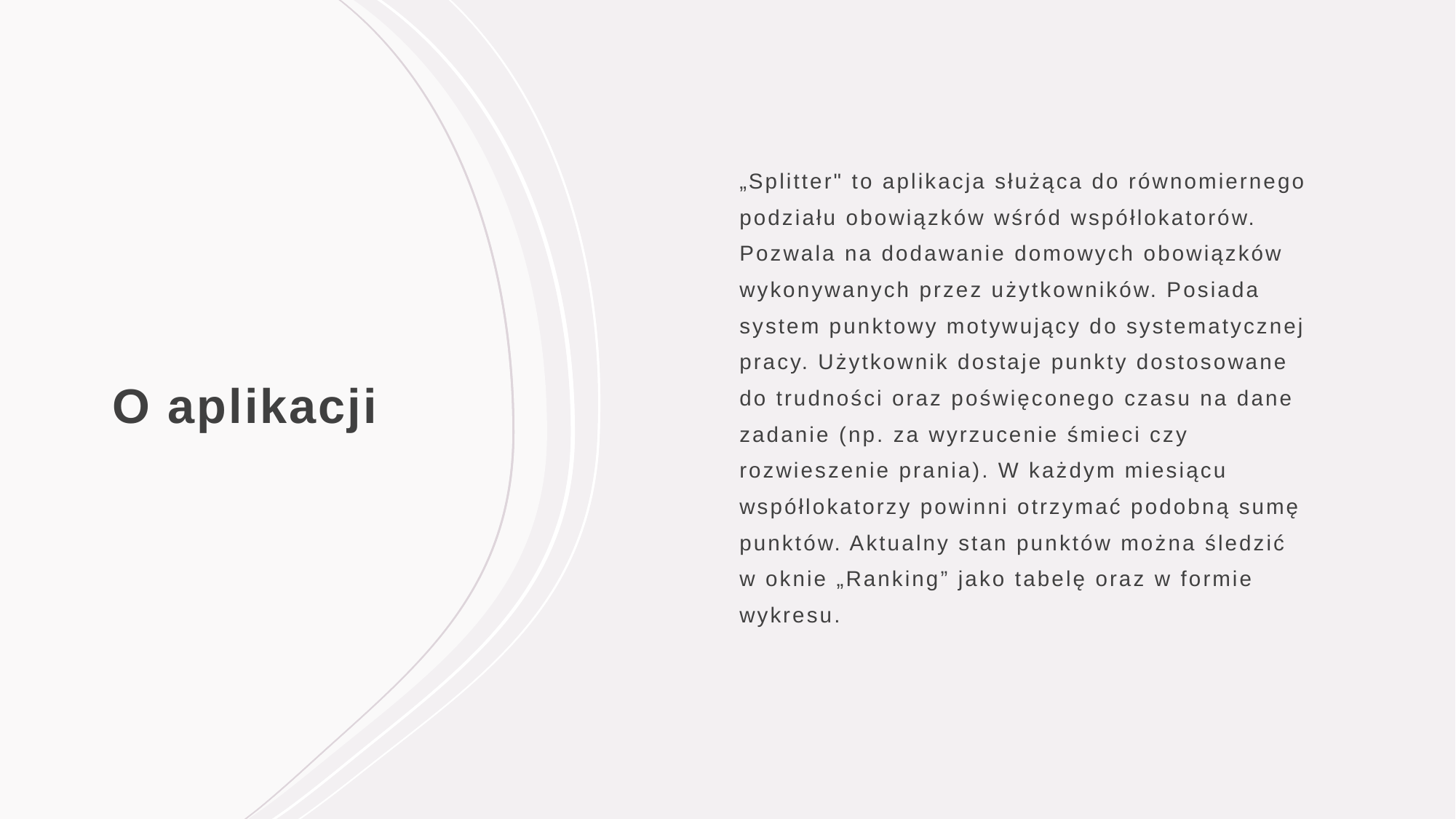

„Splitter" to aplikacja służąca do równomiernego podziału obowiązków wśród współlokatorów. Pozwala na dodawanie domowych obowiązków wykonywanych przez użytkowników. Posiada system punktowy motywujący do systematycznej pracy. Użytkownik dostaje punkty dostosowane do trudności oraz poświęconego czasu na dane zadanie (np. za wyrzucenie śmieci czy rozwieszenie prania). W każdym miesiącu współlokatorzy powinni otrzymać podobną sumę punktów. Aktualny stan punktów można śledzić w oknie „Ranking” jako tabelę oraz w formie wykresu.
# O aplikacji